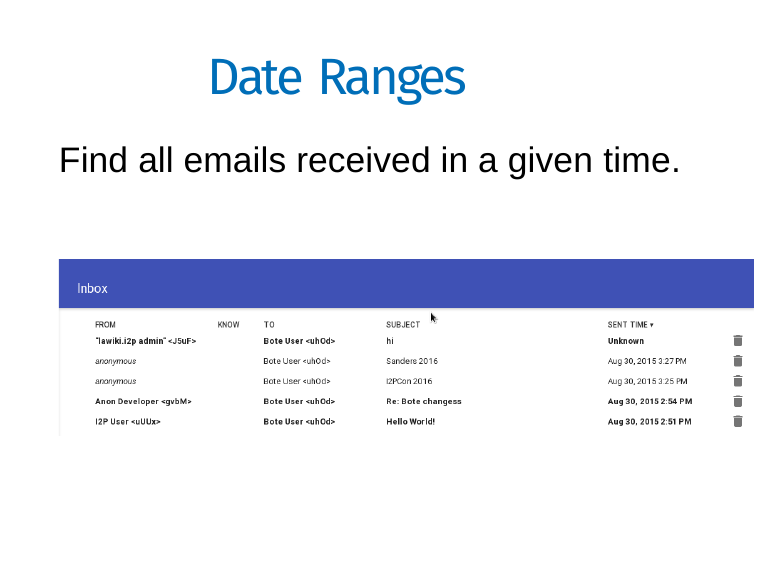

Date Ranges
Find all emails received in a given time.